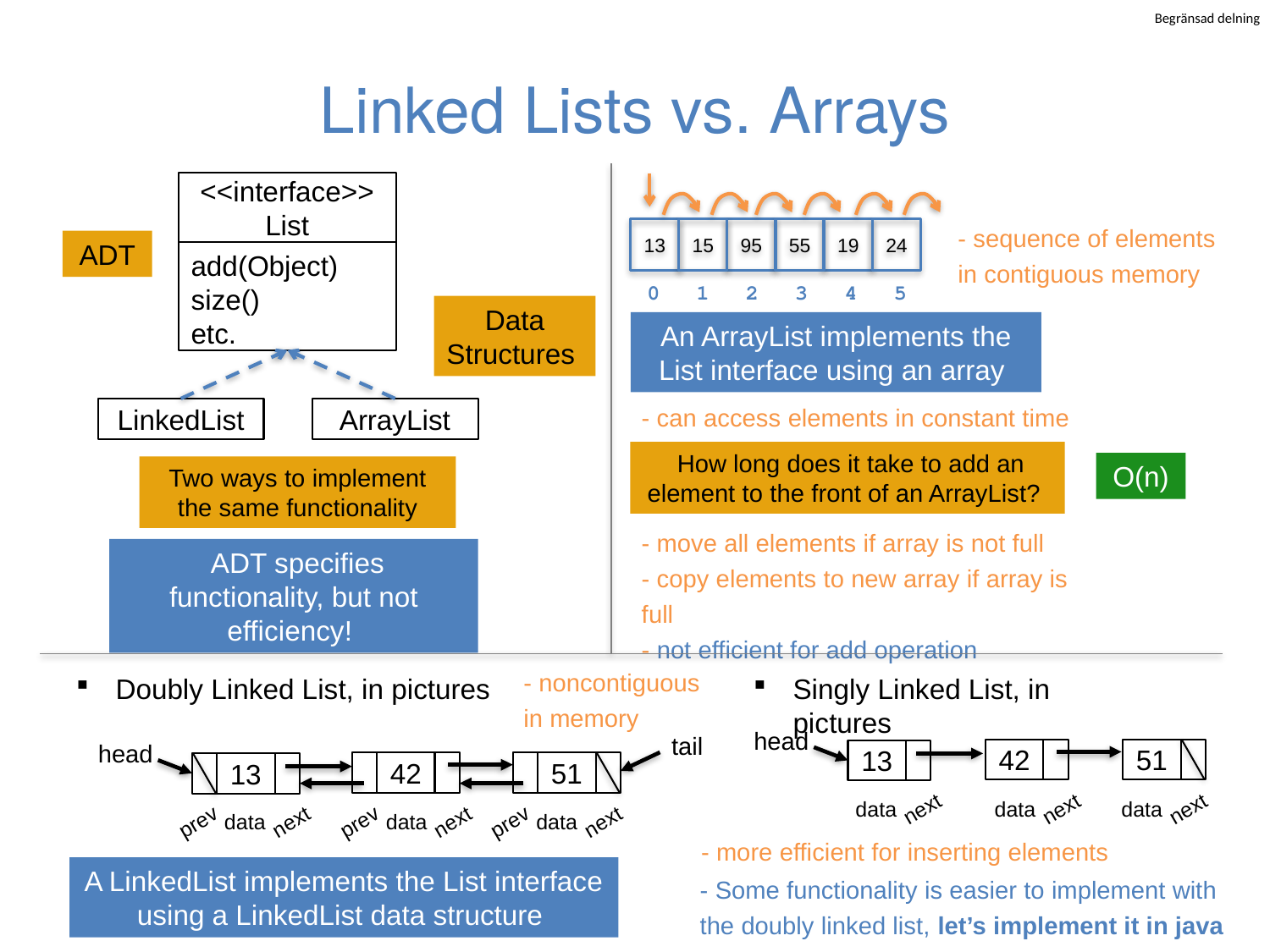

# Linked Lists vs. Arrays
<<interface>>
List

- sequence of elements in contiguous memory
13
15
95
55
19
24
ADT
add(Object)
size()
etc.
0
1
2
3
4
5
Data Structures
An ArrayList implements the List interface using an array
- can access elements in constant time
LinkedList
ArrayList
 How long does it take to add an element to the front of an ArrayList?
O(n)
Two ways to implement the same functionality
- move all elements if array is not full
- copy elements to new array if array is full
- not efficient for add operation
 ADT specifies functionality, but not efficiency!
- noncontiguous in memory
Doubly Linked List, in pictures
Singly Linked List, in pictures
head
tail
head
42

51

13

42

51

13

data
next
data
next
data
next
prev
data
next
prev
data
next
prev
data
next
- more efficient for inserting elements
A LinkedList implements the List interface using a LinkedList data structure
- Some functionality is easier to implement with the doubly linked list, let’s implement it in java